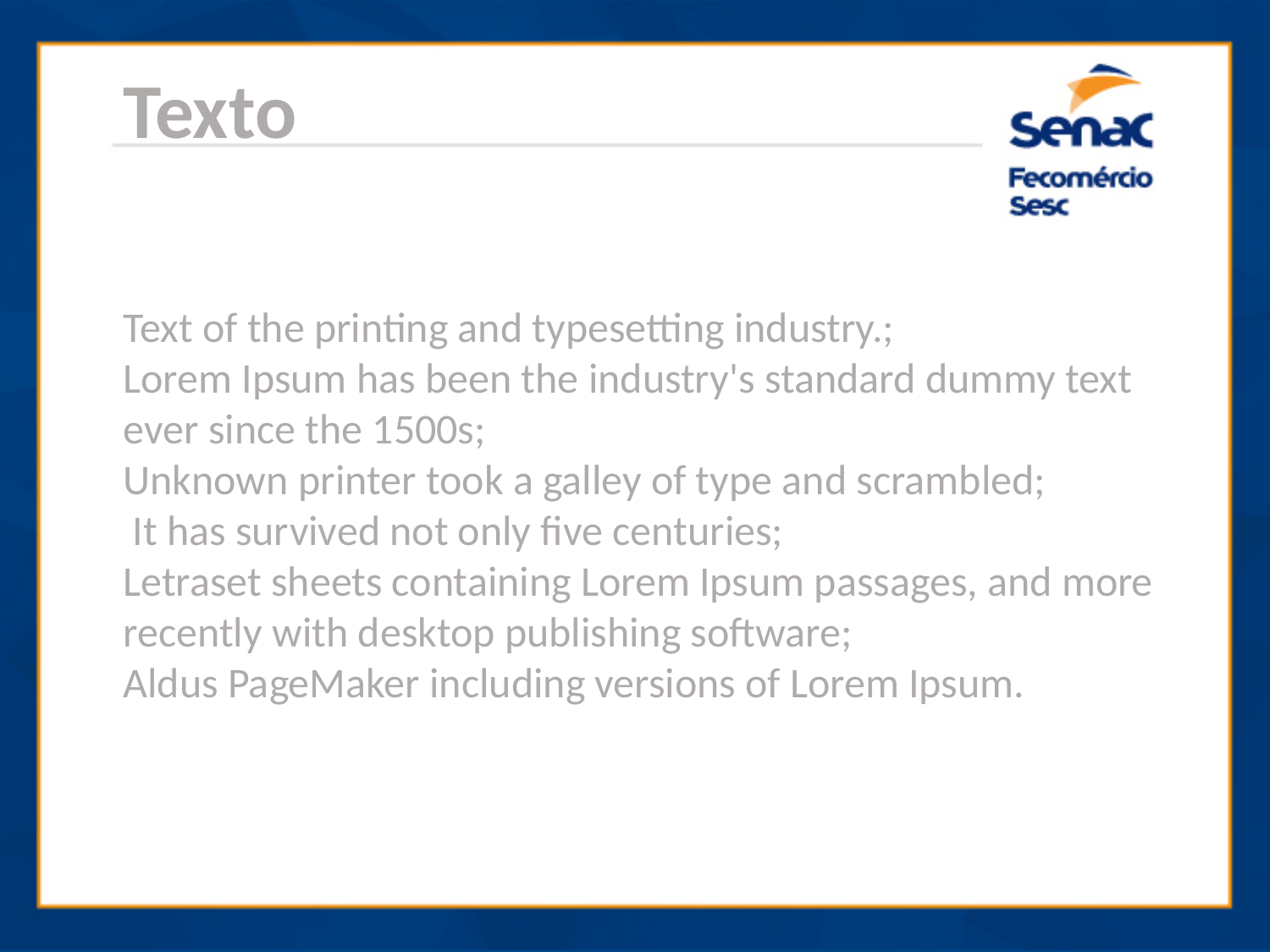

Texto
Text of the printing and typesetting industry.;
Lorem Ipsum has been the industry's standard dummy text ever since the 1500s;
Unknown printer took a galley of type and scrambled;
 It has survived not only five centuries;
Letraset sheets containing Lorem Ipsum passages, and more recently with desktop publishing software;
Aldus PageMaker including versions of Lorem Ipsum.